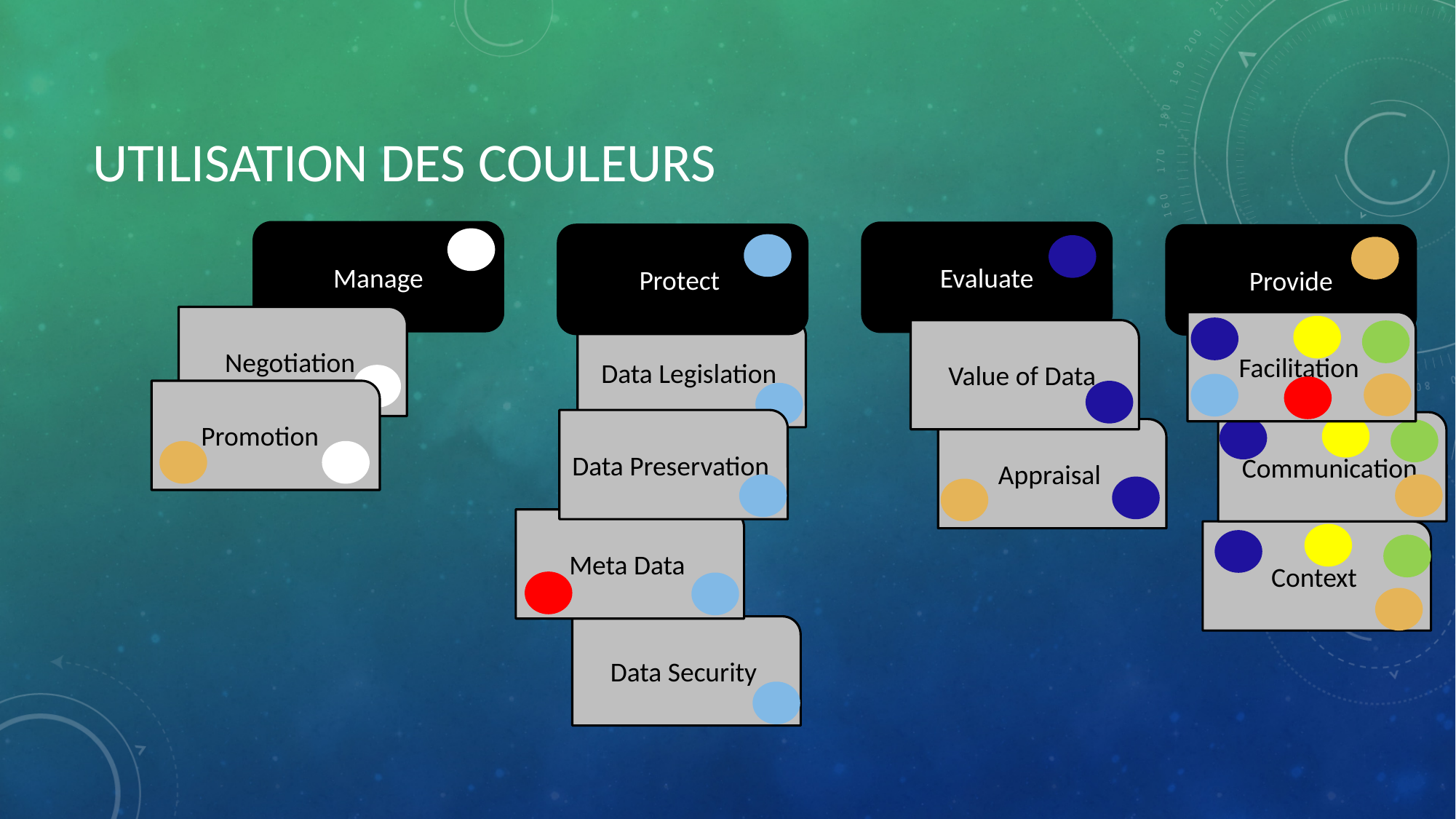

# Utilisation des couleurs
Manage
Evaluate
Protect
Provide

Negotiation
Facilitation

Data Legislation
Value of Data

Promotion

Data Preservation
Communication

Appraisal

Meta Data
Context

Data Security